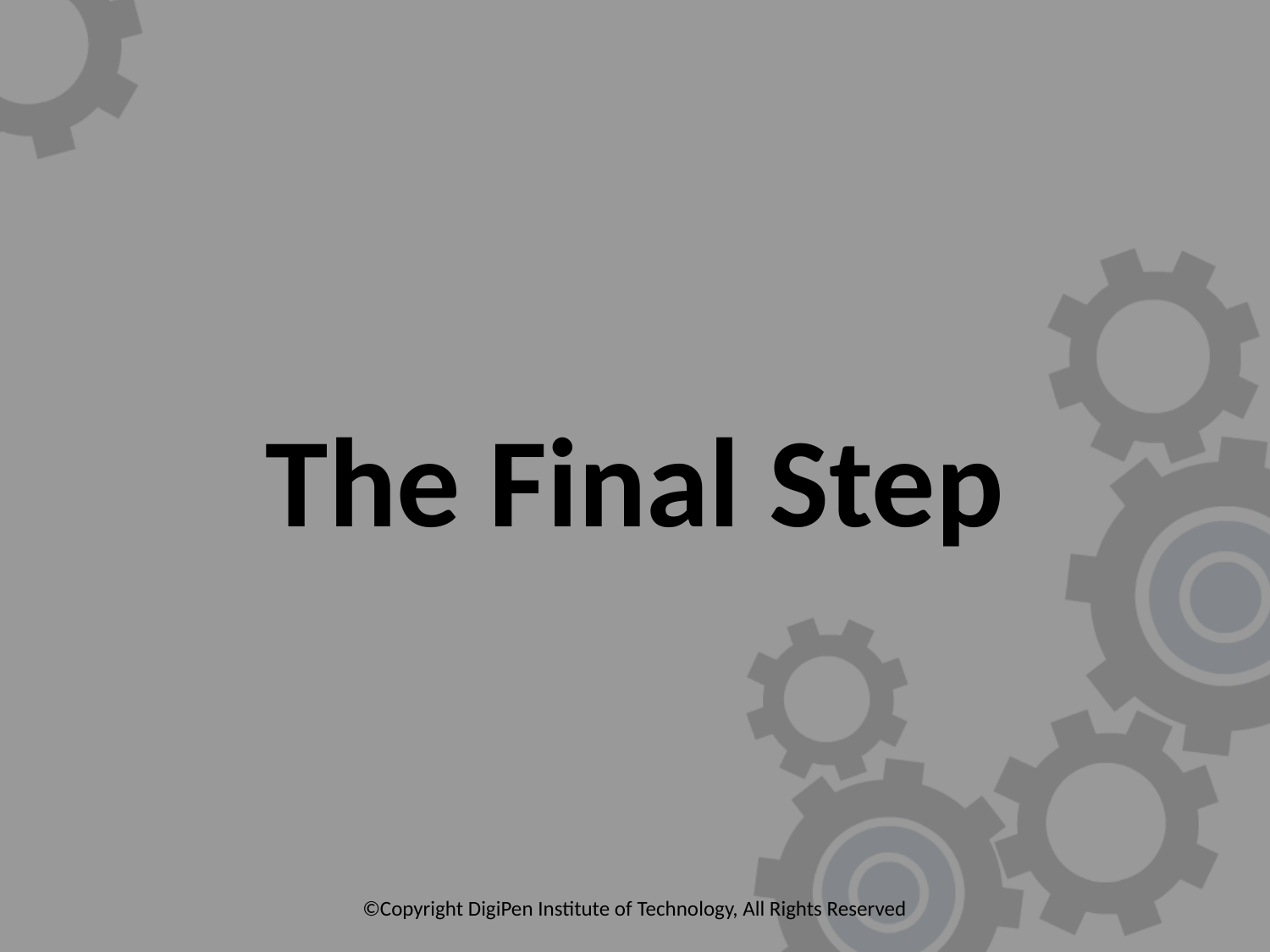

# The Final Step
©Copyright DigiPen Institute of Technology, All Rights Reserved